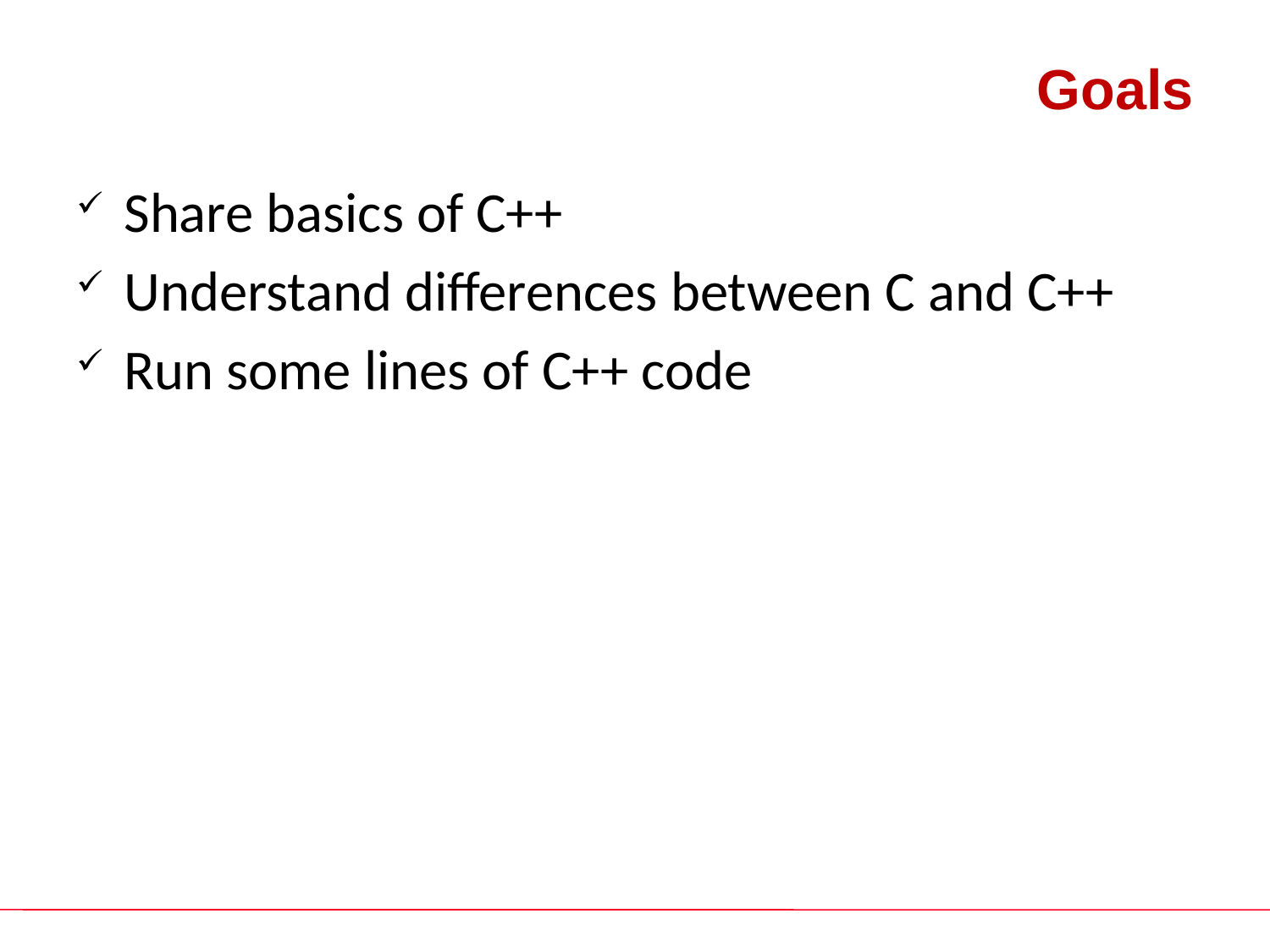

# Goals
Share basics of C++
Understand differences between C and C++
Run some lines of C++ code